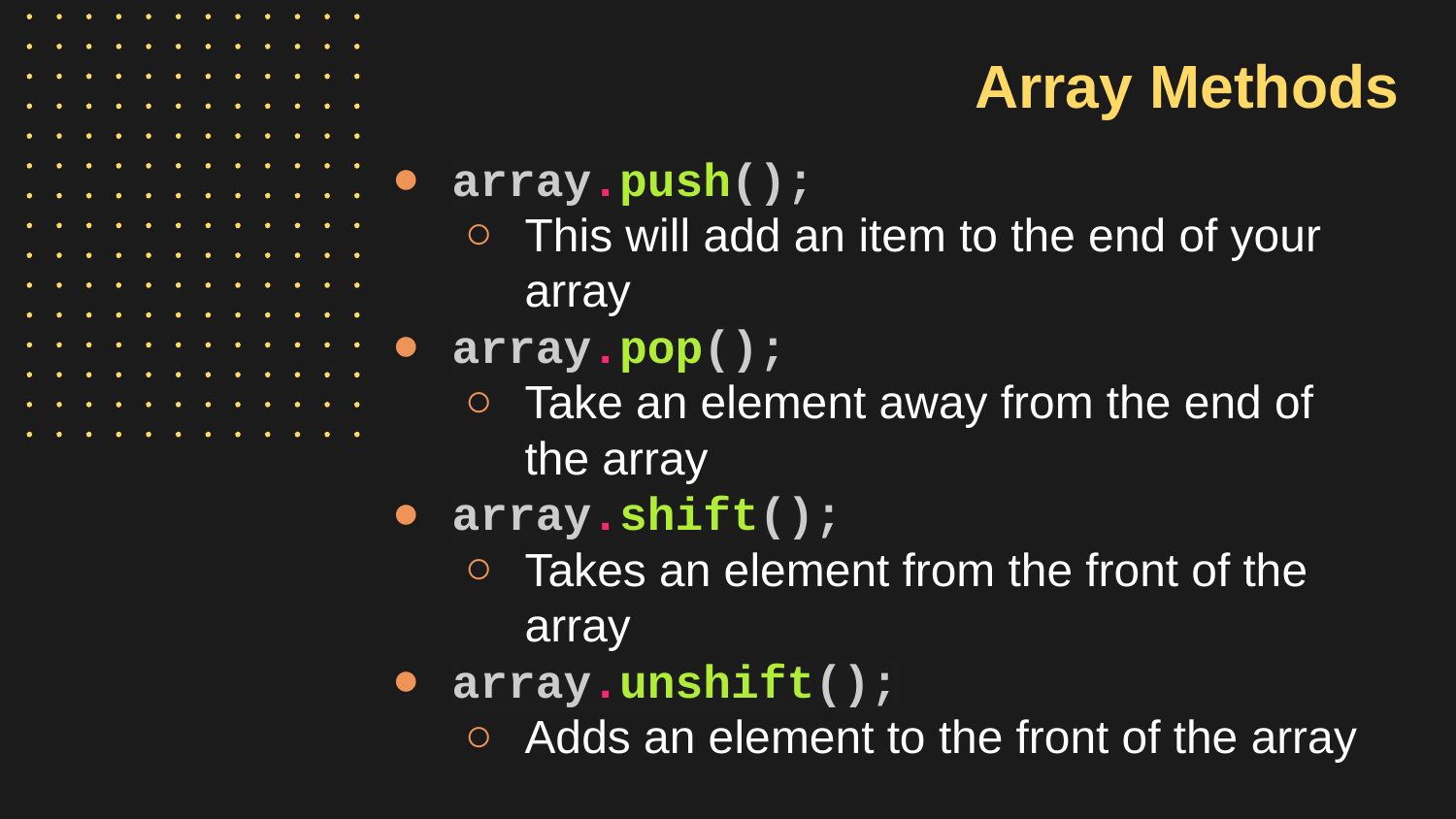

# Array Methods
array.push();
This will add an item to the end of your array
array.pop();
Take an element away from the end of the array
array.shift();
Takes an element from the front of the array
array.unshift();
Adds an element to the front of the array